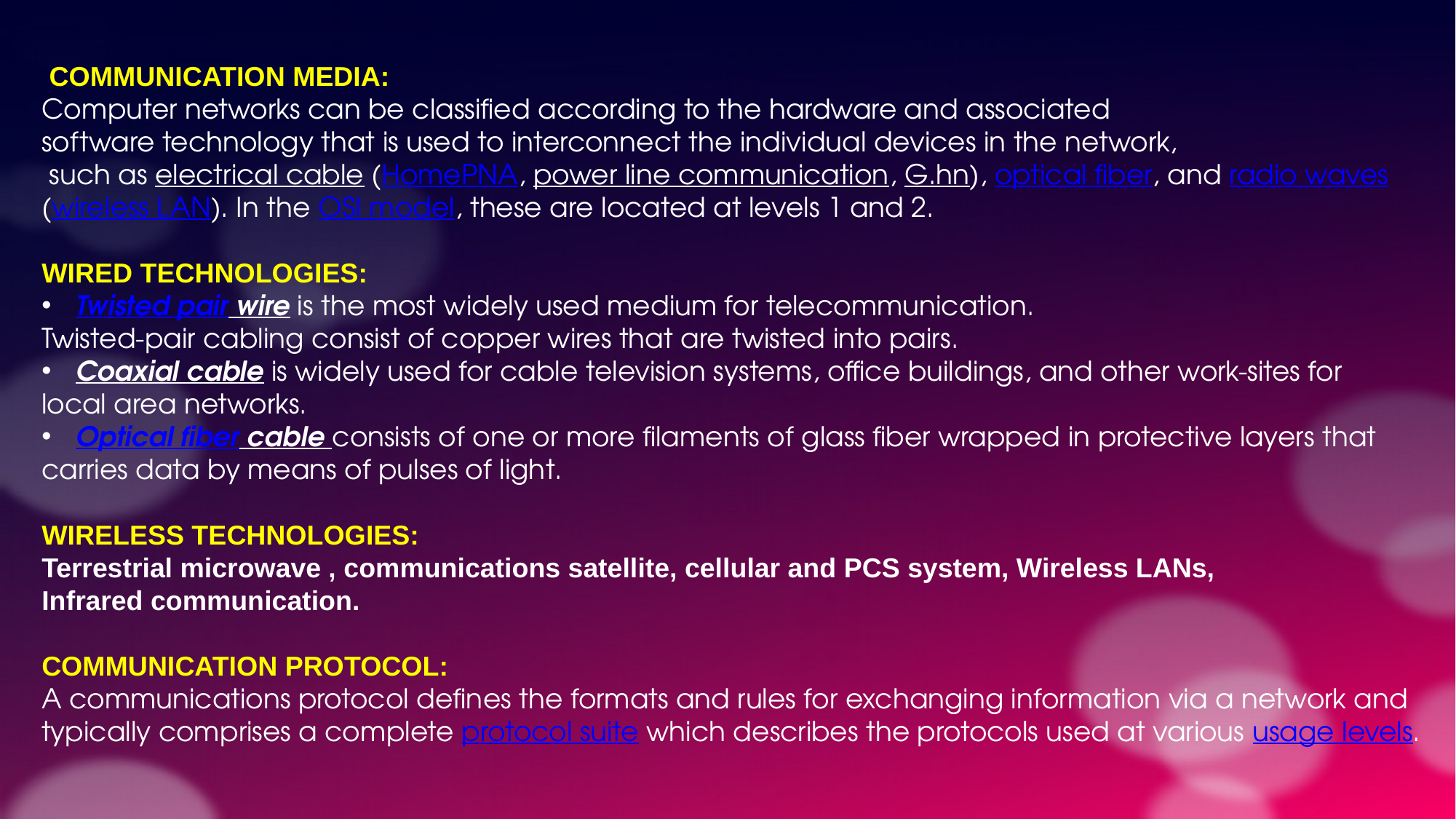

COMMUNICATION MEDIA:
Computer networks can be classified according to the hardware and associated
software technology that is used to interconnect the individual devices in the network,
 such as electrical cable (HomePNA, power line communication, G.hn), optical fiber, and radio waves
(wireless LAN). In the OSI model, these are located at levels 1 and 2.

WIRED TECHNOLOGIES:
Twisted pair wire is the most widely used medium for telecommunication.
Twisted-pair cabling consist of copper wires that are twisted into pairs.
Coaxial cable is widely used for cable television systems, office buildings, and other work-sites for
local area networks.
Optical fiber cable consists of one or more filaments of glass fiber wrapped in protective layers that
carries data by means of pulses of light.

WIRELESS TECHNOLOGIES:
Terrestrial microwave , communications satellite, cellular and PCS system, Wireless LANs,
Infrared communication.

COMMUNICATION PROTOCOL:
A communications protocol defines the formats and rules for exchanging information via a network and
typically comprises a complete protocol suite which describes the protocols used at various usage levels.